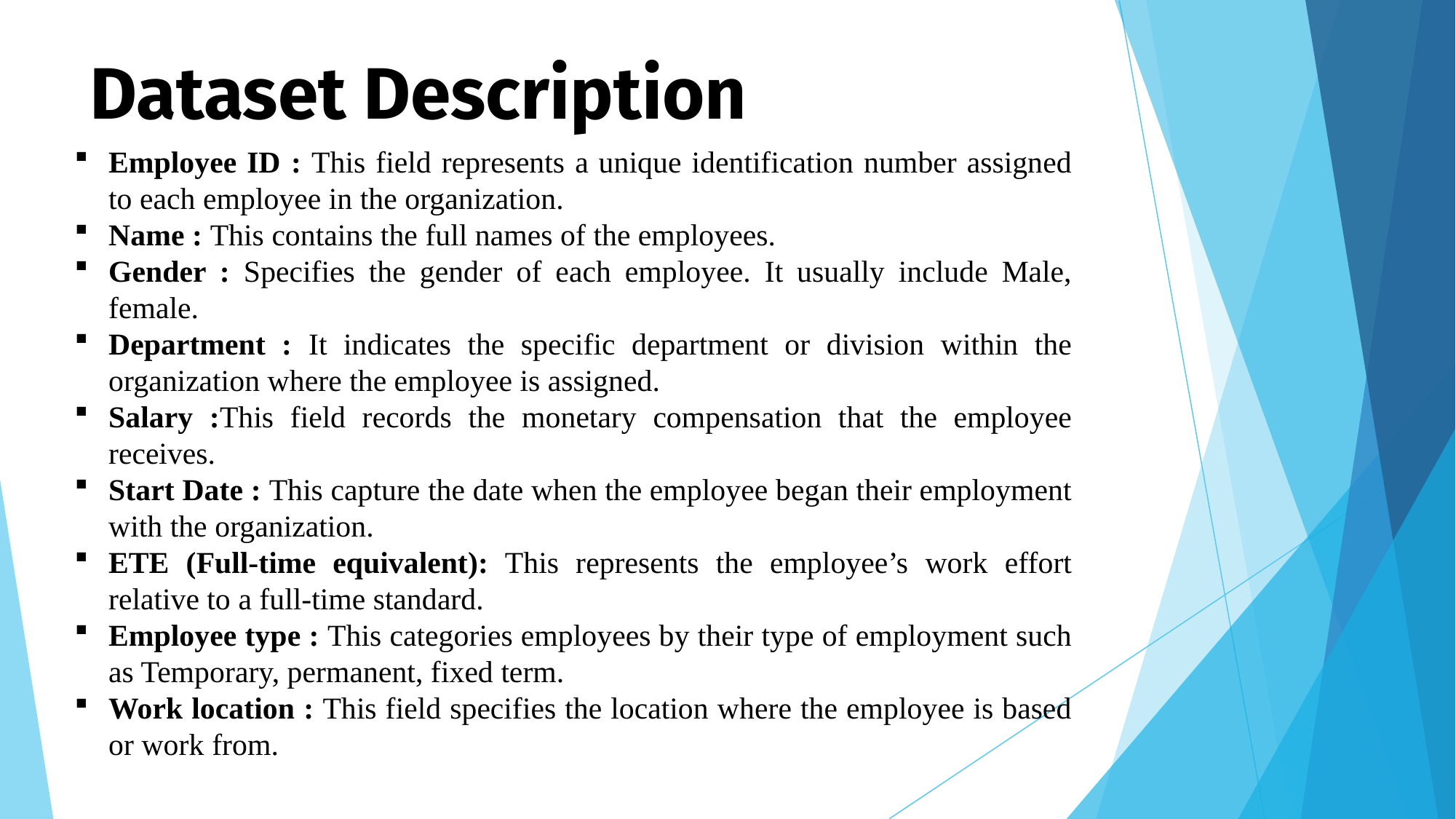

# Dataset Description
Employee ID : This field represents a unique identification number assigned to each employee in the organization.
Name : This contains the full names of the employees.
Gender : Specifies the gender of each employee. It usually include Male, female.
Department : It indicates the specific department or division within the organization where the employee is assigned.
Salary :This field records the monetary compensation that the employee receives.
Start Date : This capture the date when the employee began their employment with the organization.
ETE (Full-time equivalent): This represents the employee’s work effort relative to a full-time standard.
Employee type : This categories employees by their type of employment such as Temporary, permanent, fixed term.
Work location : This field specifies the location where the employee is based or work from.